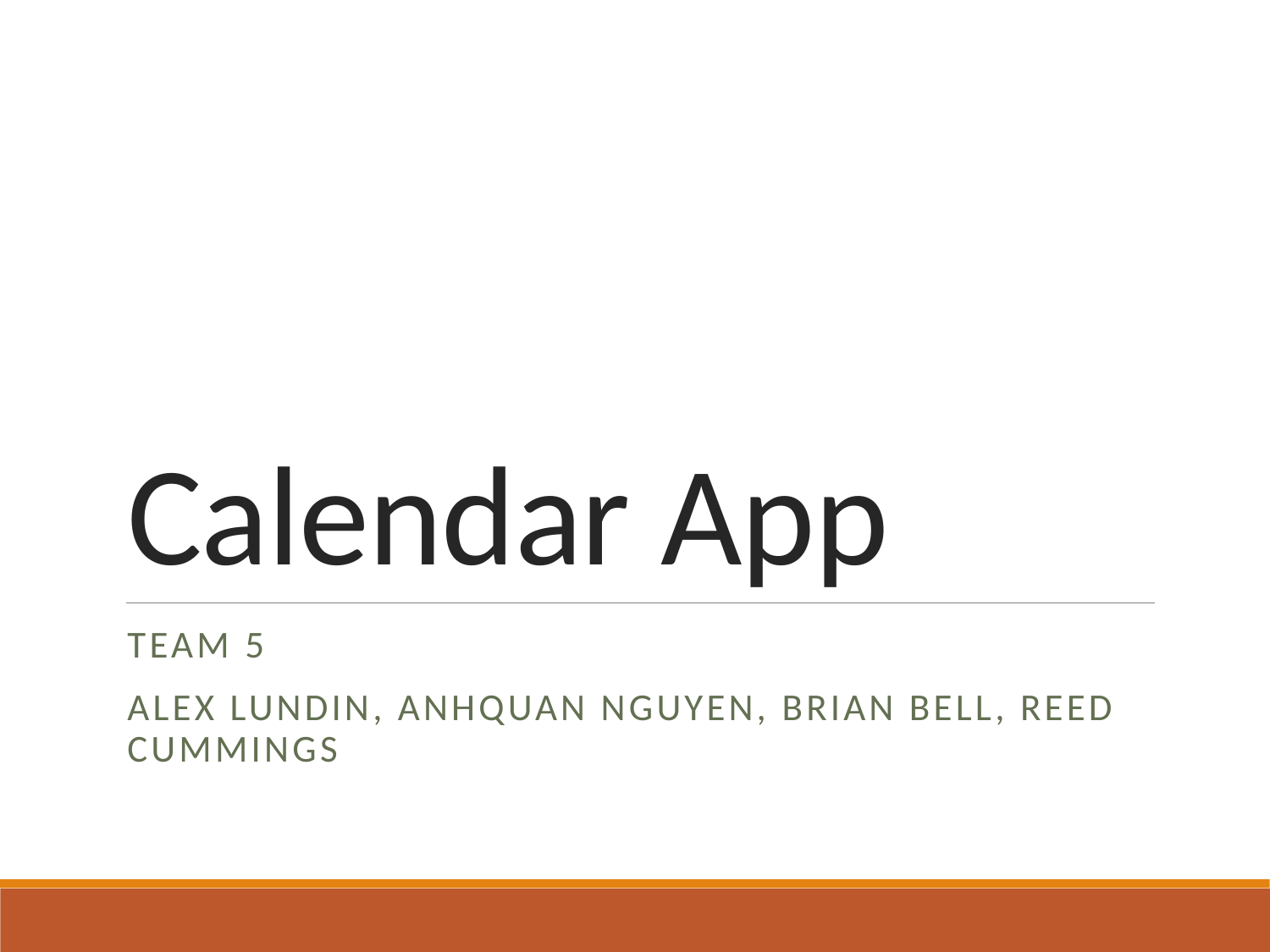

# Calendar App
Team 5
Alex Lundin, Anhquan Nguyen, Brian Bell, Reed CUmmings